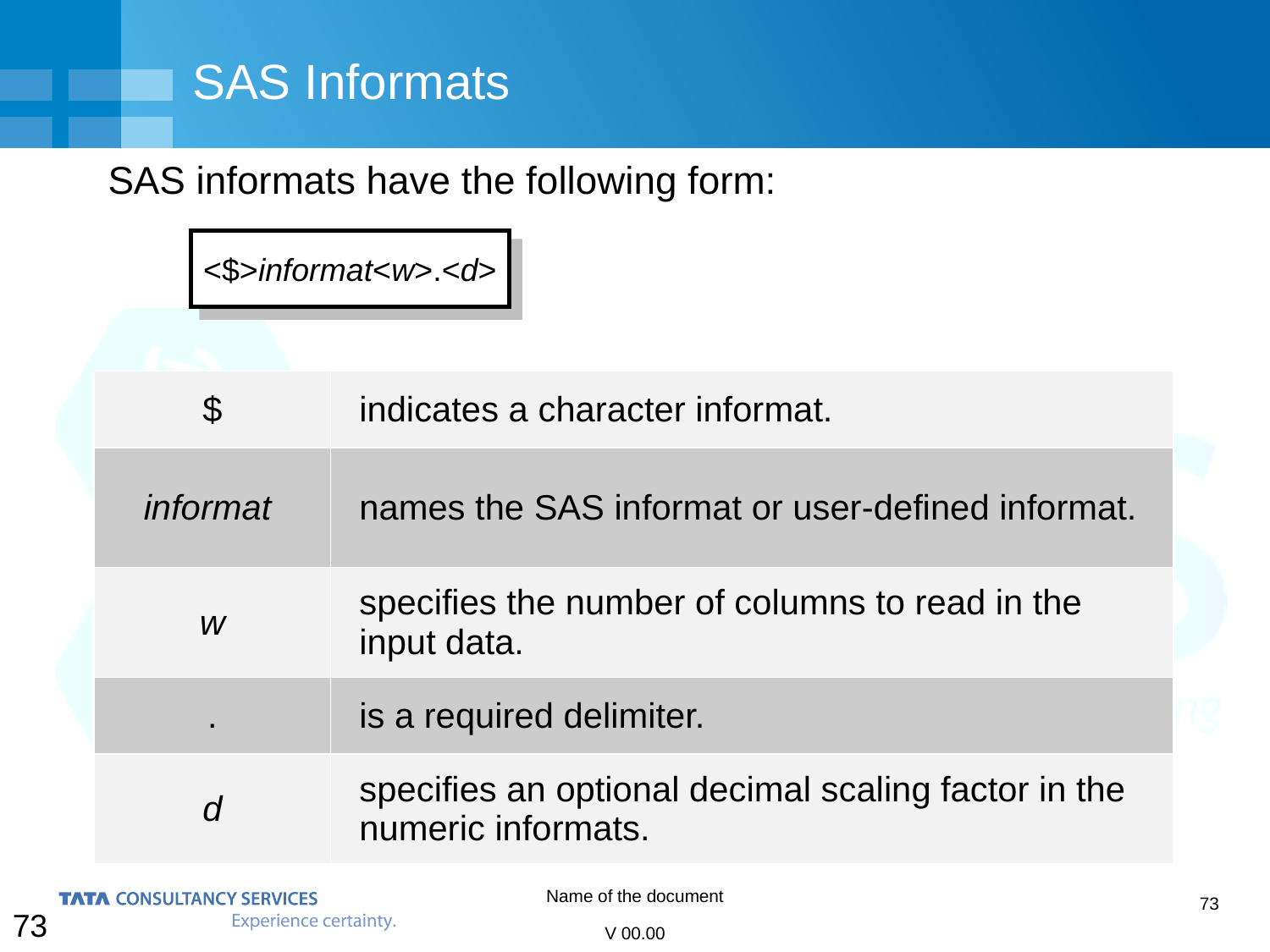

# SAS Informats
SAS informats have the following form:

<$>informat<w>.<d>
| $ | indicates a character informat. |
| --- | --- |
| informat | names the SAS informat or user-defined informat. |
| w | specifies the number of columns to read in the input data. |
| . | is a required delimiter. |
| d | specifies an optional decimal scaling factor in the numeric informats. |
73